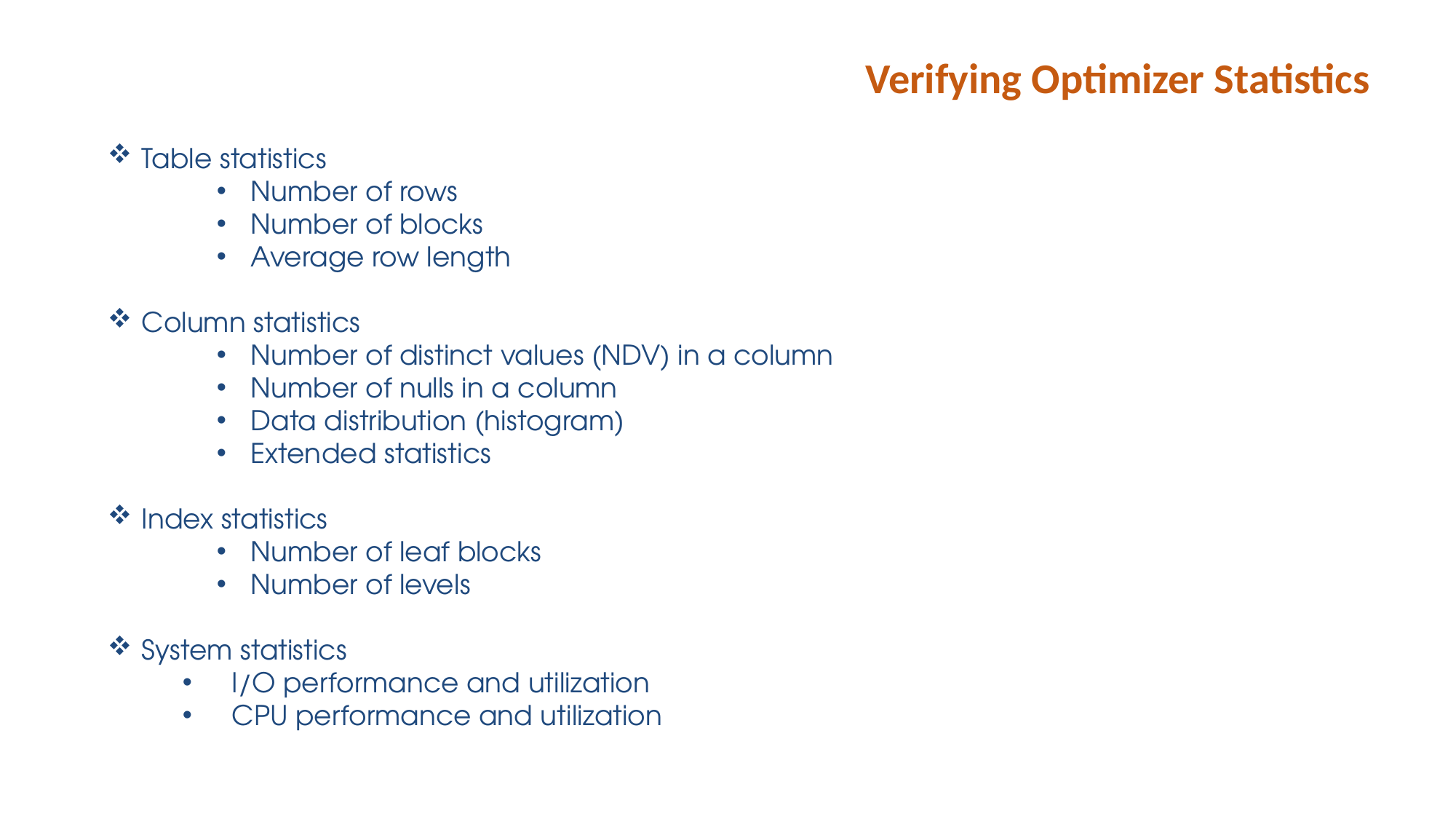

Verifying Optimizer Statistics
Table statistics
Number of rows
Number of blocks
Average row length

Column statistics
Number of distinct values (NDV) in a column
Number of nulls in a column
Data distribution (histogram)
Extended statistics

Index statistics
Number of leaf blocks
Number of levels

System statistics
  I/O performance and utilization
  CPU performance and utilization